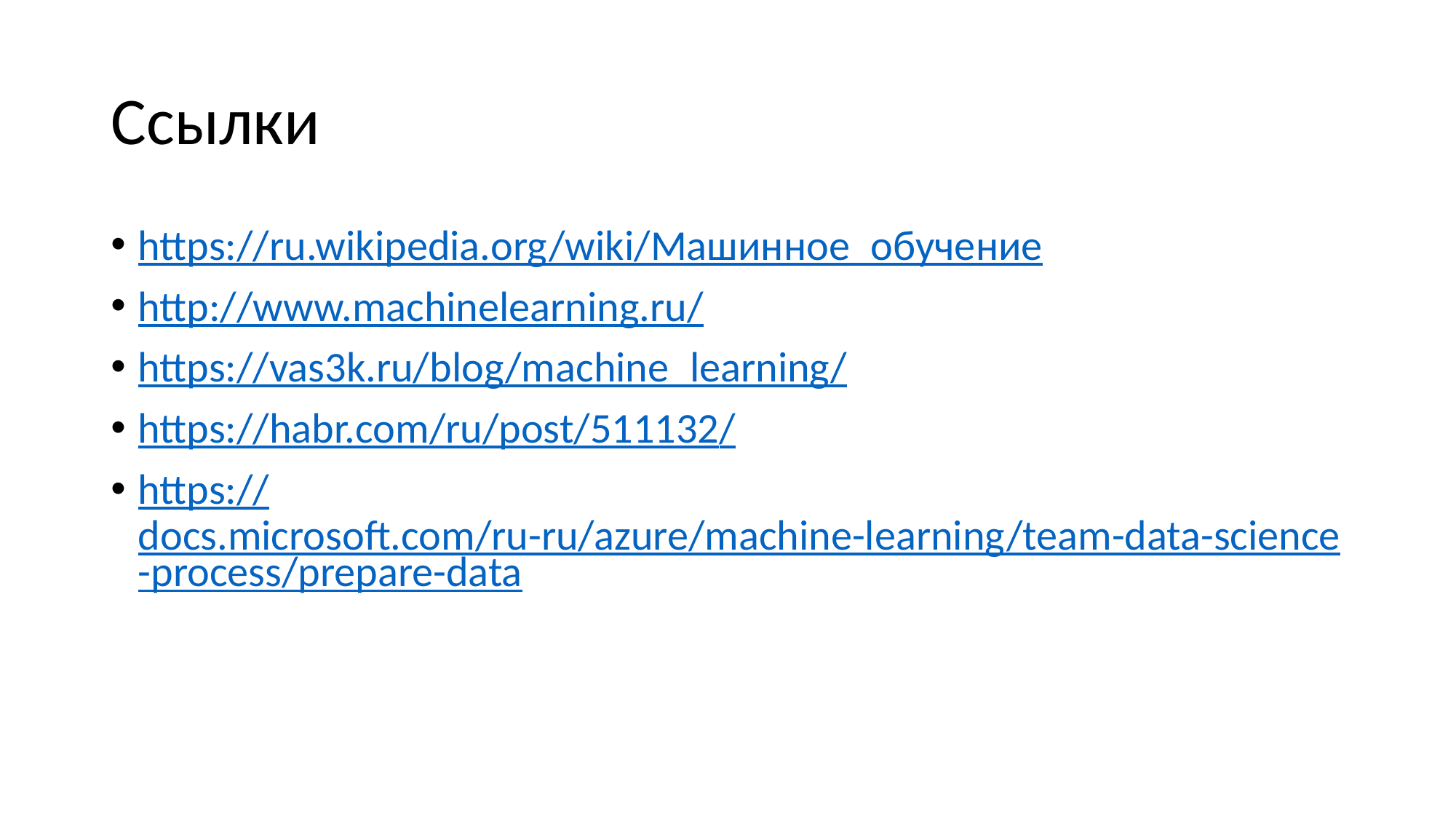

# Ссылки
https://ru.wikipedia.org/wiki/Машинное_обучение
http://www.machinelearning.ru/
https://vas3k.ru/blog/machine_learning/
https://habr.com/ru/post/511132/
https://docs.microsoft.com/ru-ru/azure/machine-learning/team-data-science-process/prepare-data